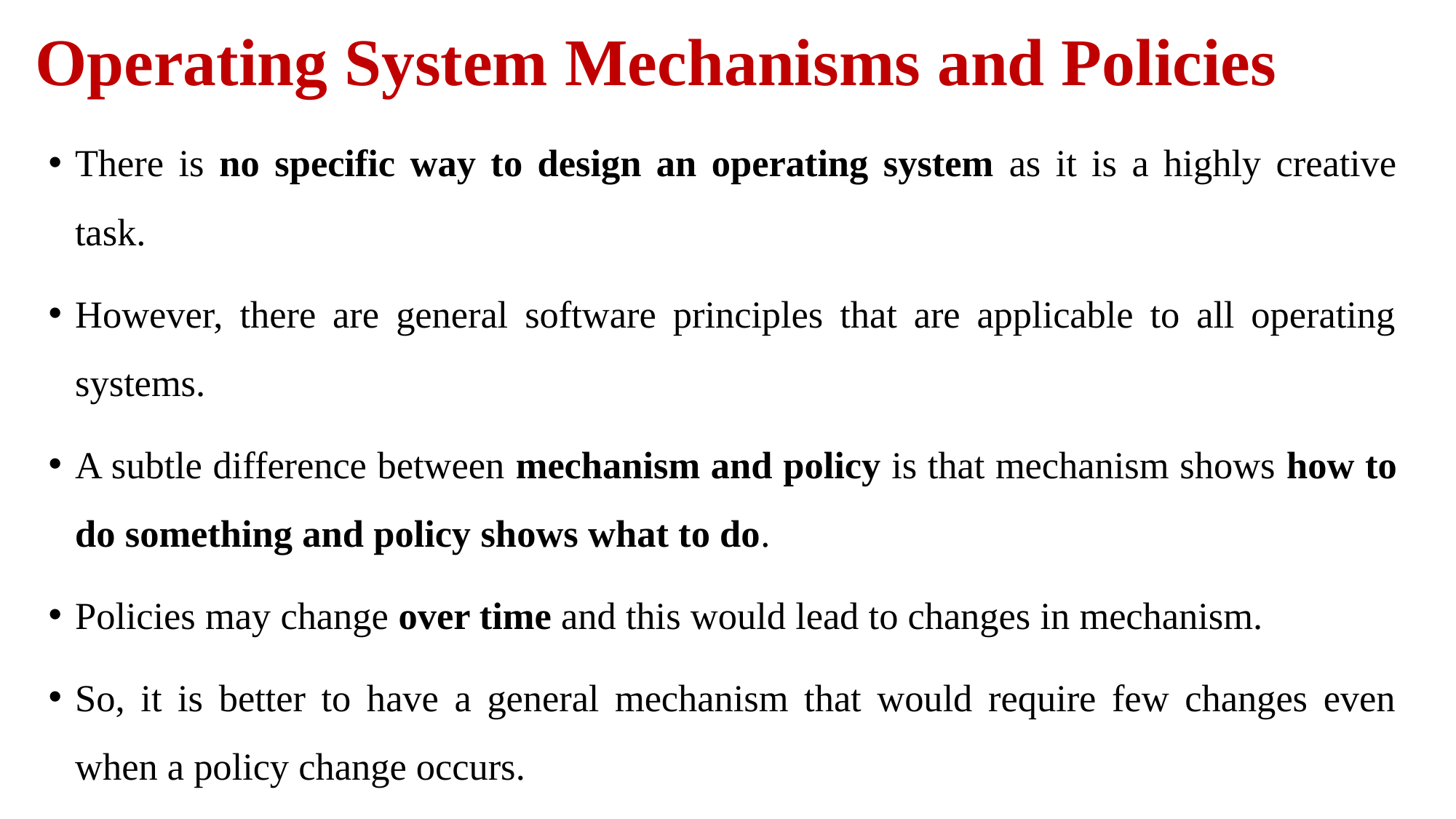

# Operating System Mechanisms and Policies
There is no specific way to design an operating system as it is a highly creative task.
However, there are general software principles that are applicable to all operating systems.
A subtle difference between mechanism and policy is that mechanism shows how to do something and policy shows what to do.
Policies may change over time and this would lead to changes in mechanism.
So, it is better to have a general mechanism that would require few changes even when a policy change occurs.